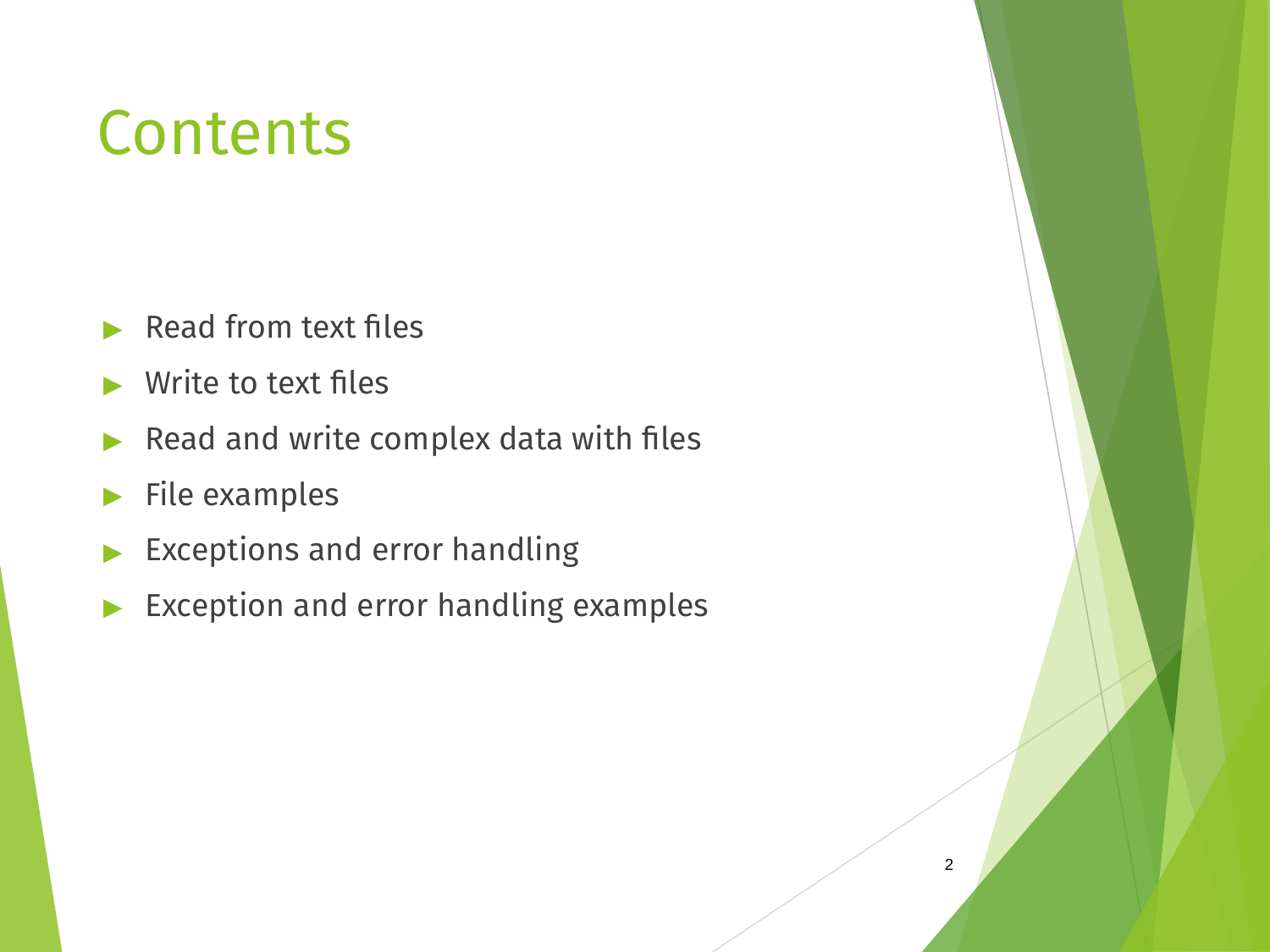

# Contents
Read from text files
Write to text files
Read and write complex data with files
File examples
Exceptions and error handling
Exception and error handling examples

2